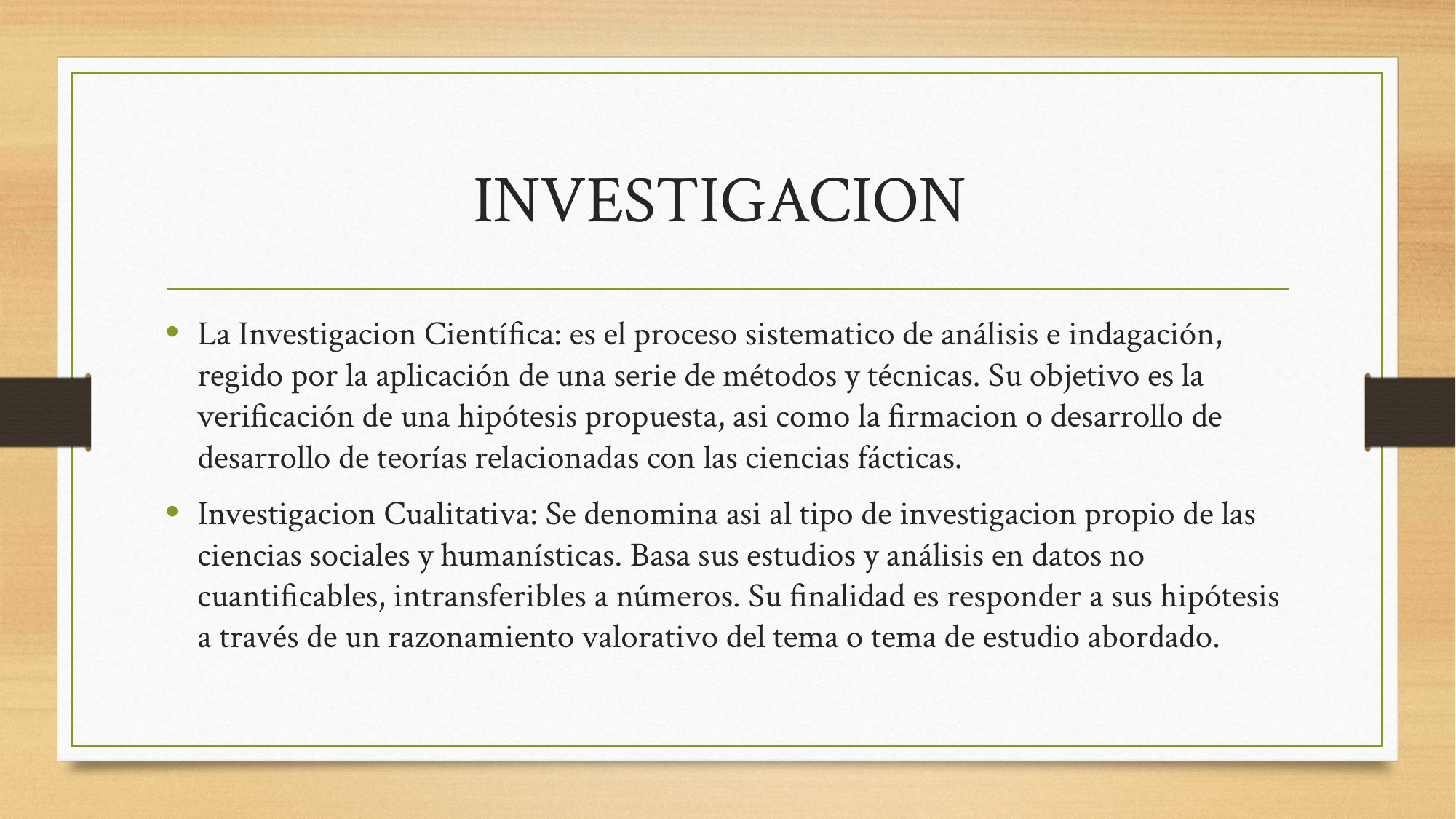

# INVESTIGACION
La Investigacion Científica: es el proceso sistematico de análisis e indagación, regido por la aplicación de una serie de métodos y técnicas. Su objetivo es la verificación de una hipótesis propuesta, asi como la firmacion o desarrollo de desarrollo de teorías relacionadas con las ciencias fácticas.
Investigacion Cualitativa: Se denomina asi al tipo de investigacion propio de las ciencias sociales y humanísticas. Basa sus estudios y análisis en datos no cuantificables, intransferibles a números. Su finalidad es responder a sus hipótesis a través de un razonamiento valorativo del tema o tema de estudio abordado.